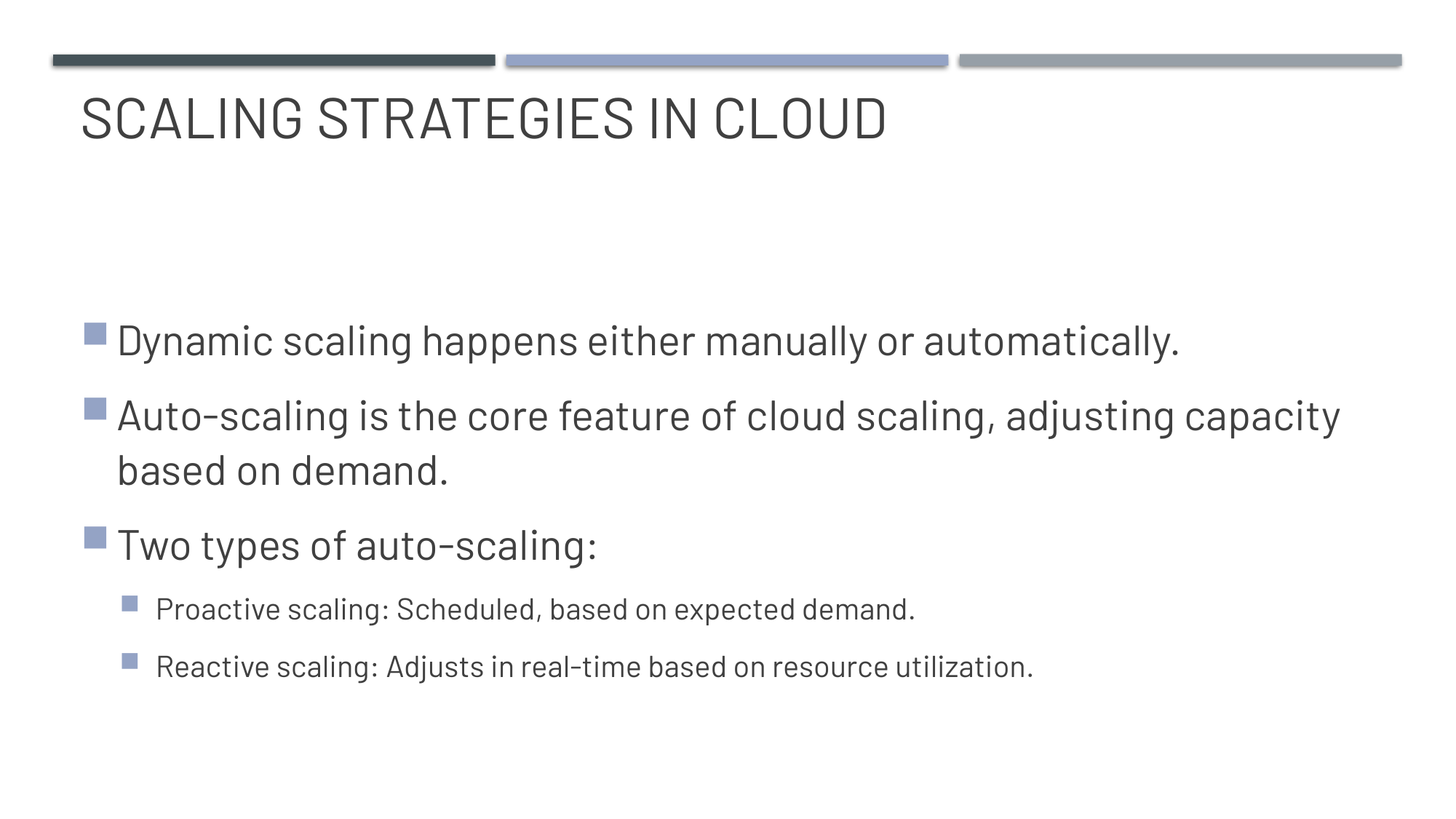

# Scaling Strategies in Cloud
Dynamic scaling happens either manually or automatically.
Auto-scaling is the core feature of cloud scaling, adjusting capacity based on demand.
Two types of auto-scaling:
Proactive scaling: Scheduled, based on expected demand.
Reactive scaling: Adjusts in real-time based on resource utilization.